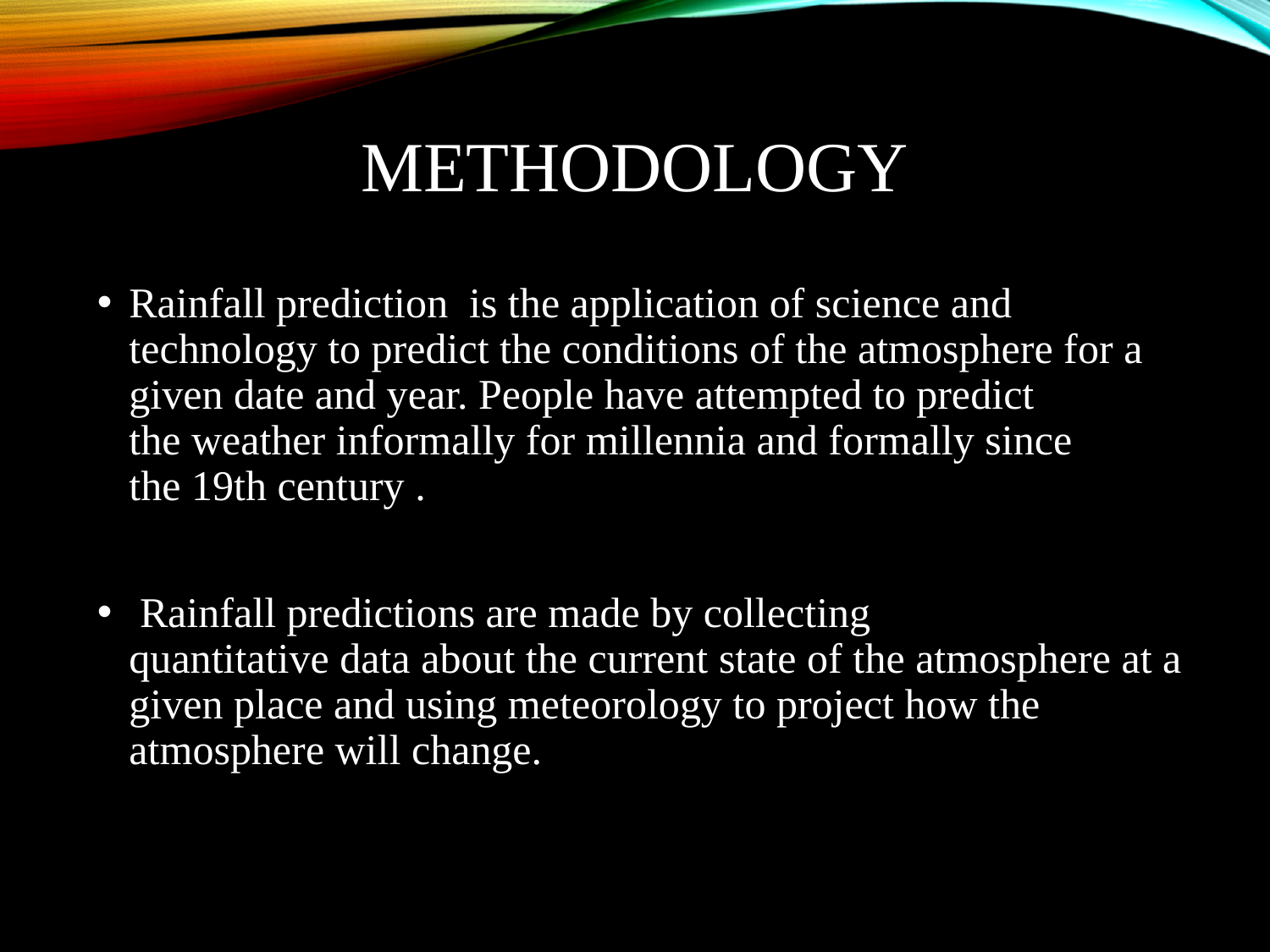

# Methodology
Rainfall prediction  is the application of science and technology to predict the conditions of the atmosphere for a given date and year. People have attempted to predict the weather informally for millennia and formally since the 19th century .

 Rainfall predictions are made by collecting quantitative data about the current state of the atmosphere at a given place and using meteorology to project how the atmosphere will change.